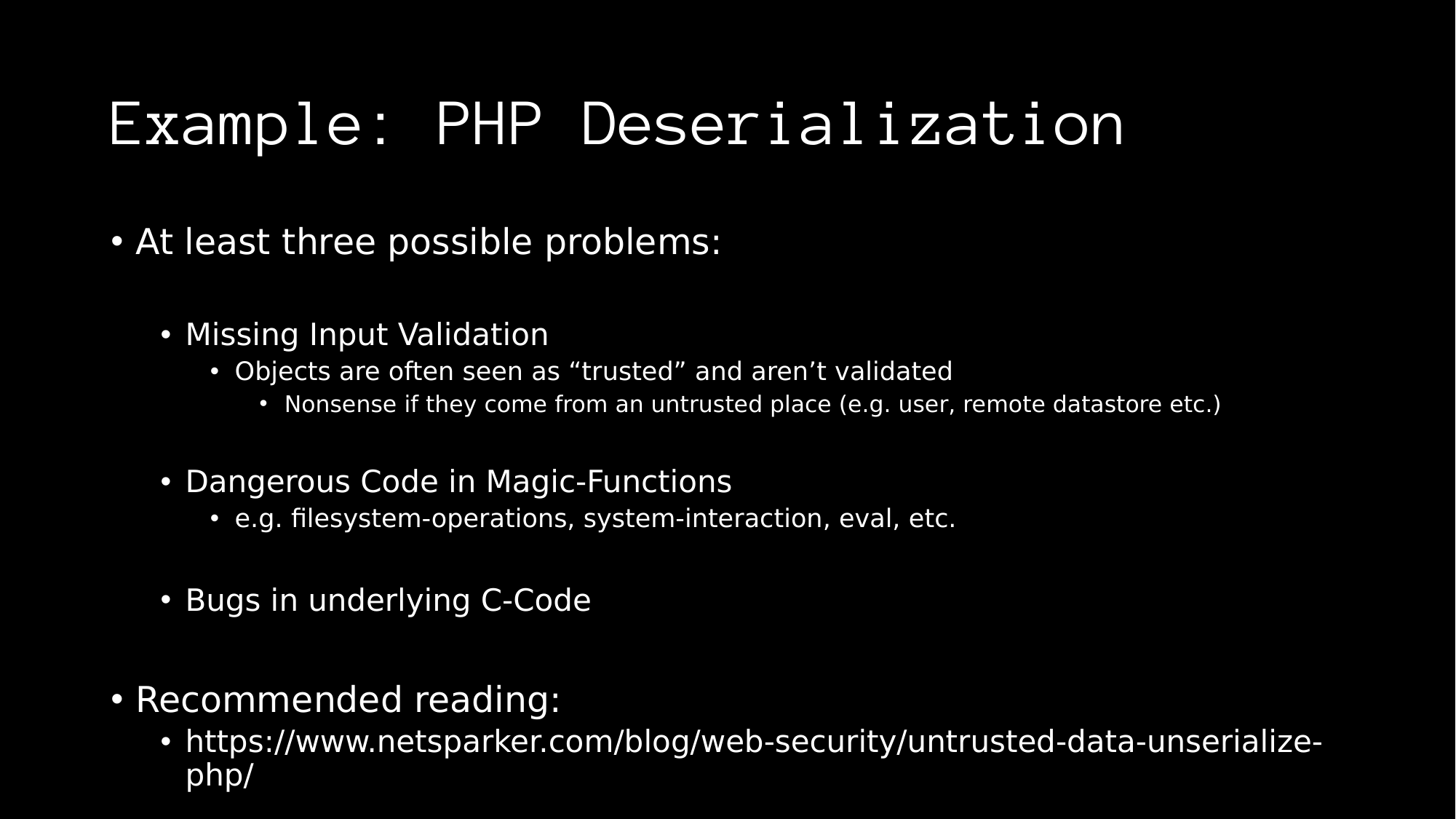

# Example: PHP Deserialization
At least three possible problems:

Missing Input Validation
Objects are often seen as “trusted” and aren’t validated
Nonsense if they come from an untrusted place (e.g. user, remote datastore etc.)

Dangerous Code in Magic-Functions
e.g. filesystem-operations, system-interaction, eval, etc.

Bugs in underlying C-Code

Recommended reading:
https://www.netsparker.com/blog/web-security/untrusted-data-unserialize-php/